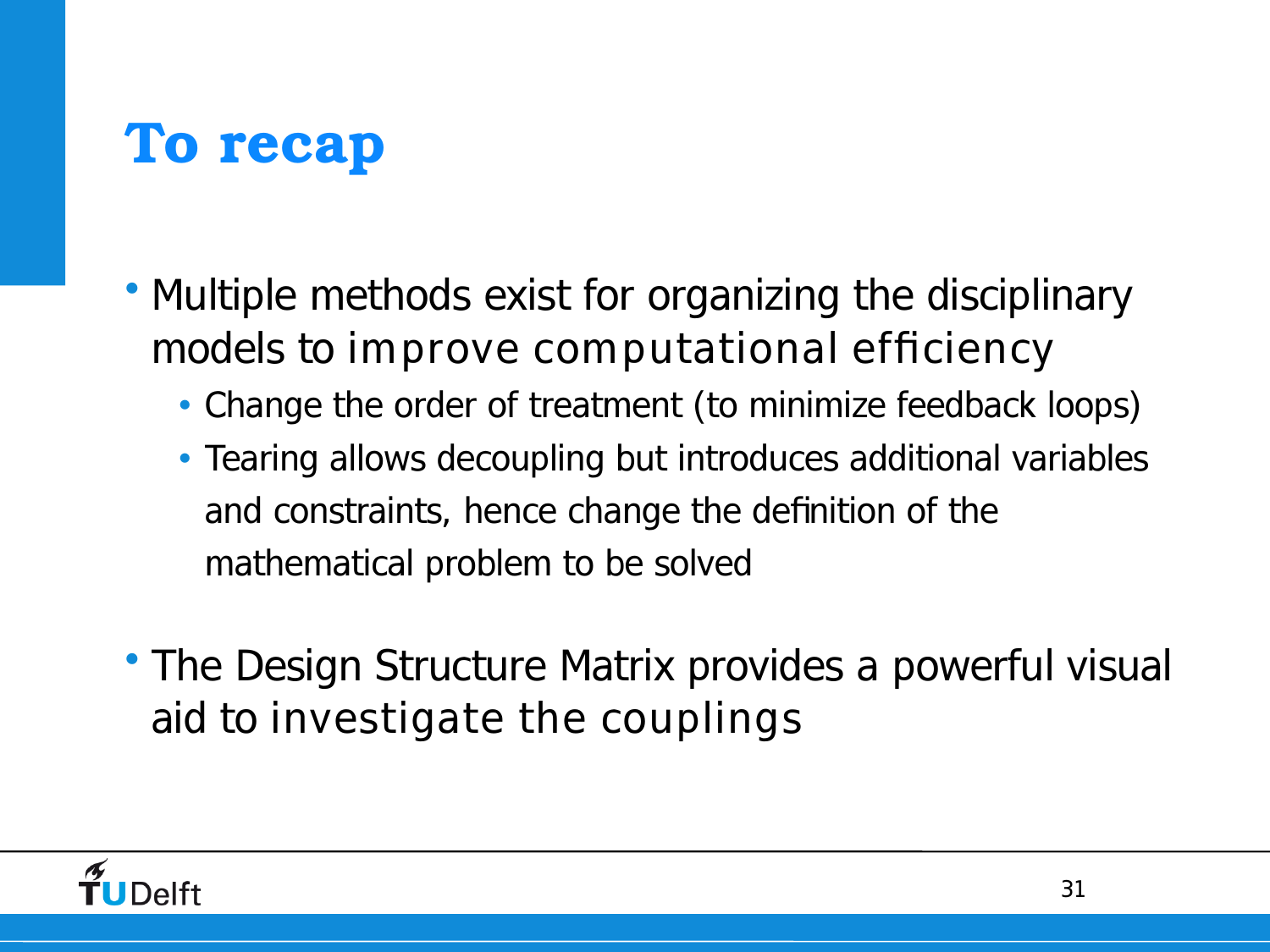

# To recap
Multiple methods exist for organizing the disciplinary models to improve computational efficiency
Change the order of treatment (to minimize feedback loops)
Tearing allows decoupling but introduces additional variables and constraints, hence change the definition of the mathematical problem to be solved

The Design Structure Matrix provides a powerful visual aid to investigate the couplings